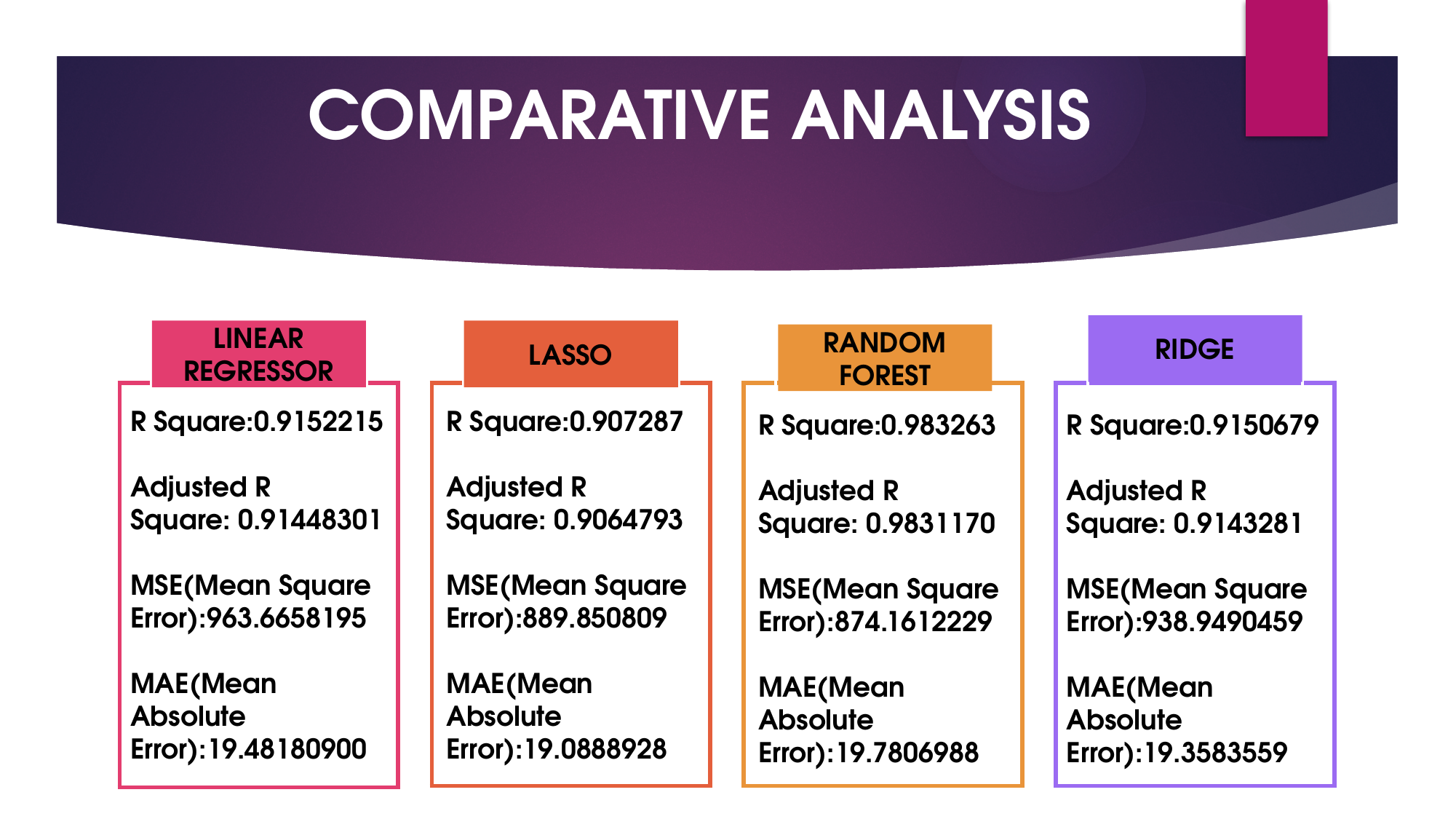

COMPARATIVE ANALYSIS
LINEAR REGRESSOR

RIDGE
RANDOM FOREST

LASSO
|  |  |  |
| --- | --- | --- |
|  |  |  |
|  |  |  |
|  |  |  |
| --- | --- | --- |
|  |  |  |
|  |  |  |
|  |  |  |
| --- | --- | --- |
|  |  |  |
|  |  |  |
|  |  |  |
| --- | --- | --- |
|  |  |  |
|  |  |  |
R Square:0.907287

Adjusted R Square: 0.9064793

MSE(Mean Square Error):889.850809

MAE(Mean Absolute Error):19.0888928
R Square:0.9152215

Adjusted R
Square: 0.91448301

MSE(Mean Square Error):963.6658195

MAE(Mean Absolute Error):19.48180900
R Square:0.983263

Adjusted R
Square: 0.9831170

MSE(Mean Square Error):874.1612229

MAE(Mean Absolute Error):19.7806988
R Square:0.9150679

Adjusted R
Square: 0.9143281

MSE(Mean Square Error):938.9490459

MAE(Mean Absolute Error):19.3583559